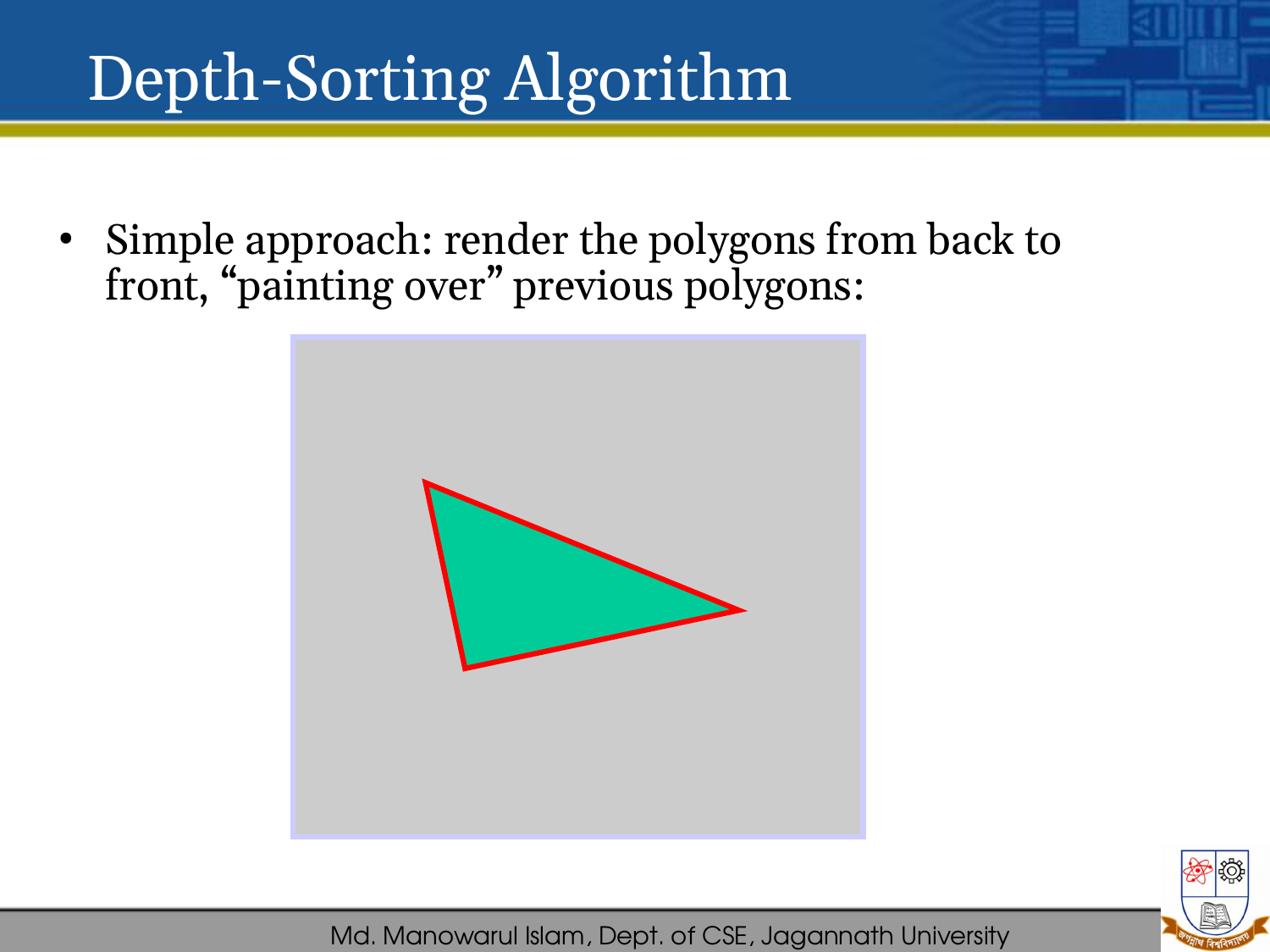

# Depth-Sorting Algorithm
Simple approach: render the polygons from back to front, “painting over” previous polygons: